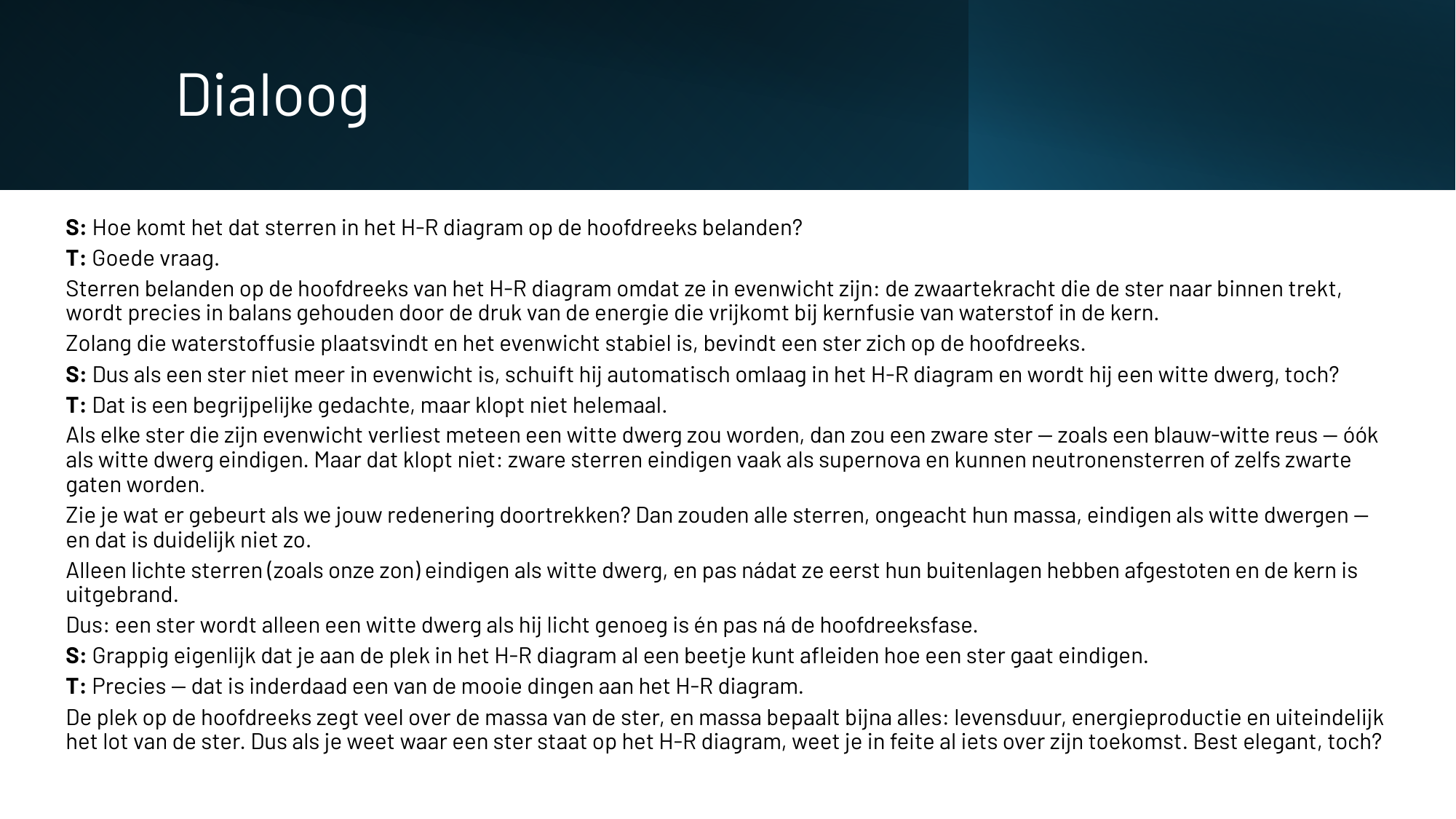

# Dialoog
S: Hoe komt het dat sterren in het H-R diagram op de hoofdreeks belanden?
T: Goede vraag.
Sterren belanden op de hoofdreeks van het H-R diagram omdat ze in evenwicht zijn: de zwaartekracht die de ster naar binnen trekt, wordt precies in balans gehouden door de druk van de energie die vrijkomt bij kernfusie van waterstof in de kern.
Zolang die waterstoffusie plaatsvindt en het evenwicht stabiel is, bevindt een ster zich op de hoofdreeks.
S: Dus als een ster niet meer in evenwicht is, schuift hij automatisch omlaag in het H-R diagram en wordt hij een witte dwerg, toch?
T: Dat is een begrijpelijke gedachte, maar klopt niet helemaal.
Als elke ster die zijn evenwicht verliest meteen een witte dwerg zou worden, dan zou een zware ster — zoals een blauw-witte reus — óók als witte dwerg eindigen. Maar dat klopt niet: zware sterren eindigen vaak als supernova en kunnen neutronensterren of zelfs zwarte gaten worden.
Zie je wat er gebeurt als we jouw redenering doortrekken? Dan zouden alle sterren, ongeacht hun massa, eindigen als witte dwergen — en dat is duidelijk niet zo.
Alleen lichte sterren (zoals onze zon) eindigen als witte dwerg, en pas nádat ze eerst hun buitenlagen hebben afgestoten en de kern is uitgebrand.
Dus: een ster wordt alleen een witte dwerg als hij licht genoeg is én pas ná de hoofdreeksfase.
S: Grappig eigenlijk dat je aan de plek in het H-R diagram al een beetje kunt afleiden hoe een ster gaat eindigen.
T: Precies — dat is inderdaad een van de mooie dingen aan het H-R diagram.
De plek op de hoofdreeks zegt veel over de massa van de ster, en massa bepaalt bijna alles: levensduur, energieproductie en uiteindelijk het lot van de ster. Dus als je weet waar een ster staat op het H-R diagram, weet je in feite al iets over zijn toekomst. Best elegant, toch?